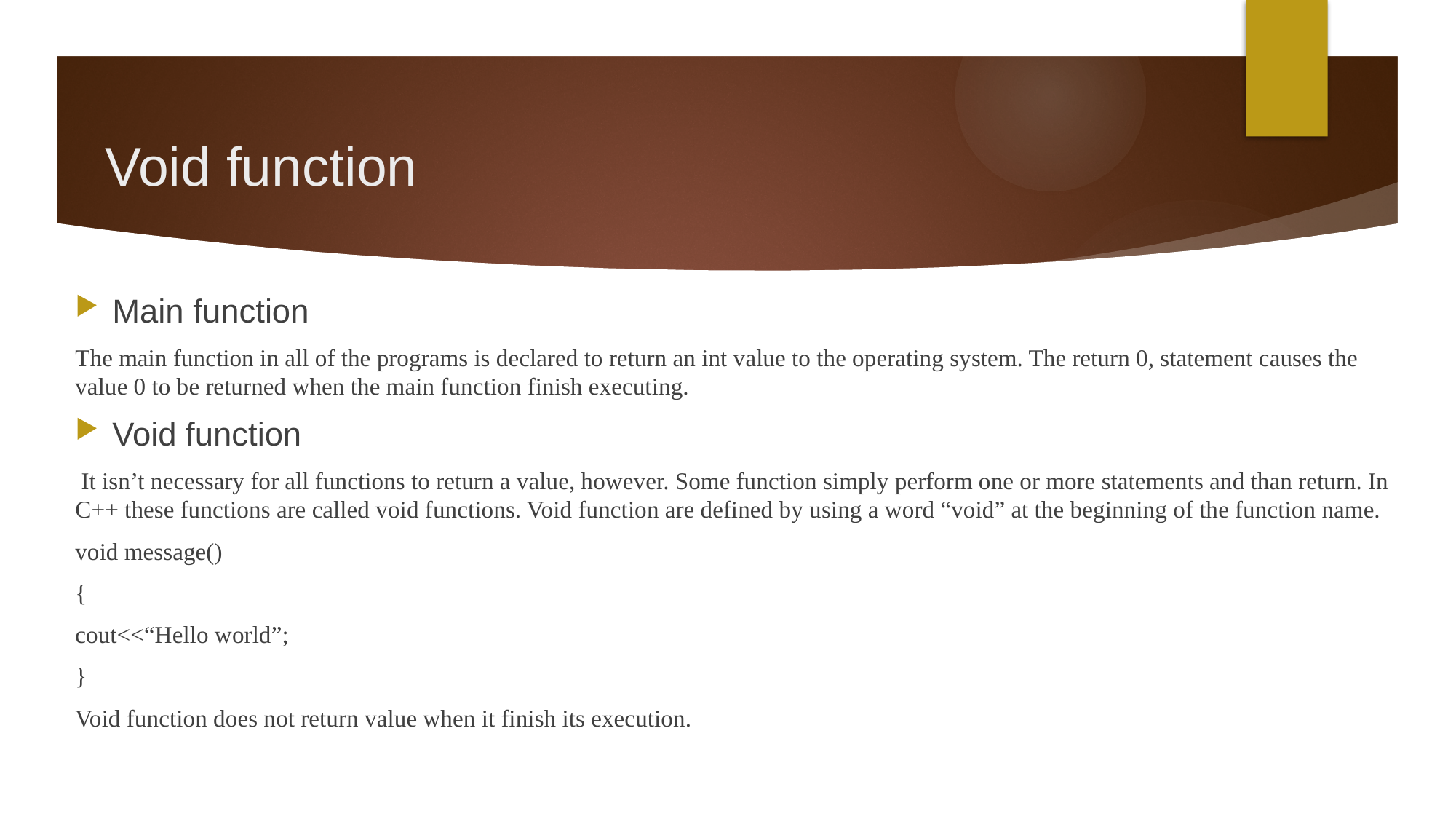

# Void function
Main function
The main function in all of the programs is declared to return an int value to the operating system. The return 0, statement causes the value 0 to be returned when the main function finish executing.
Void function
 It isn’t necessary for all functions to return a value, however. Some function simply perform one or more statements and than return. In C++ these functions are called void functions. Void function are defined by using a word “void” at the beginning of the function name.
void message()
{
cout<<“Hello world”;
}
Void function does not return value when it finish its execution.